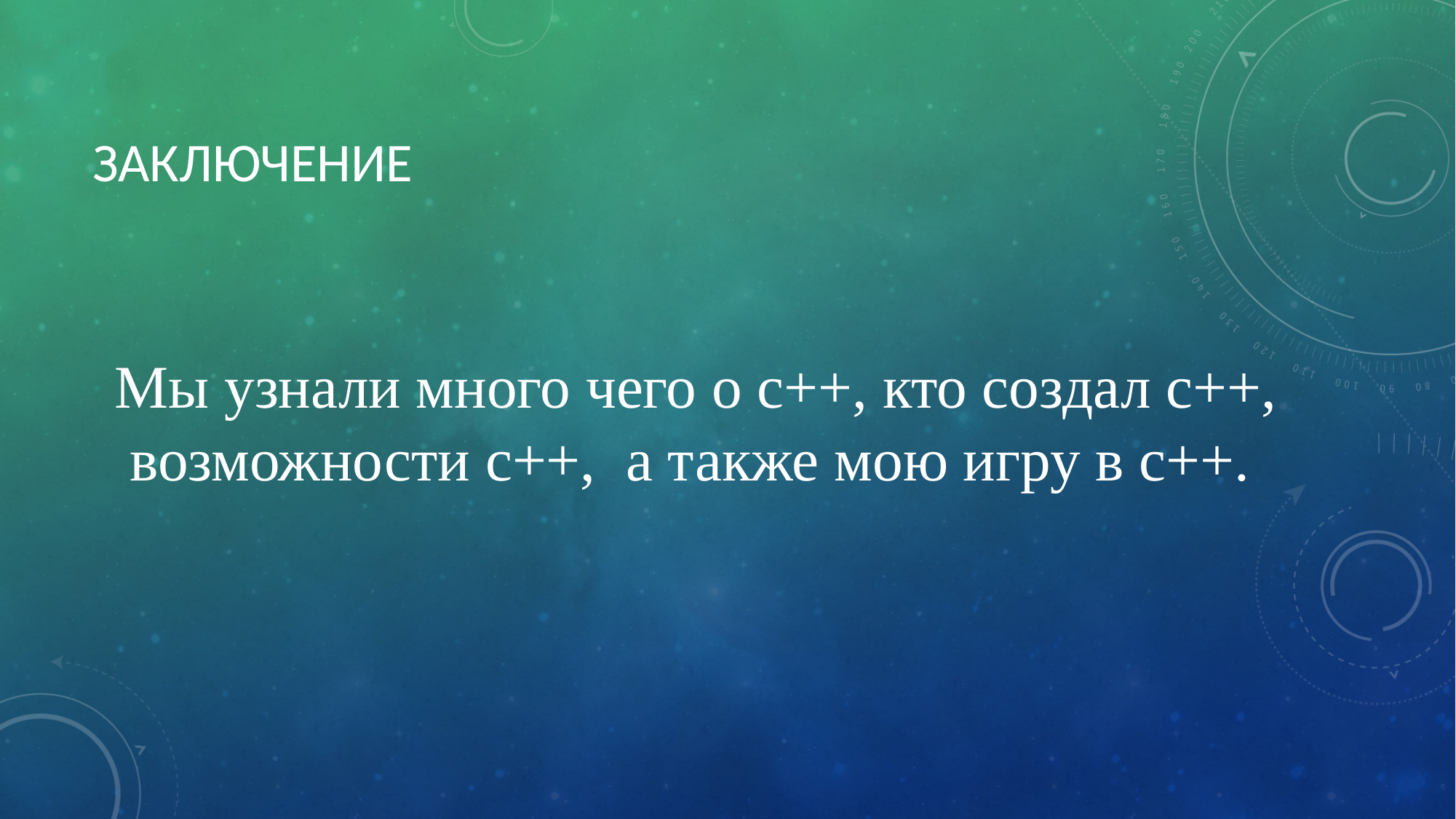

# Заключение
 Мы узнали много чего о с++, кто создал с++,   возможности с++,  а также мою игру в с++.